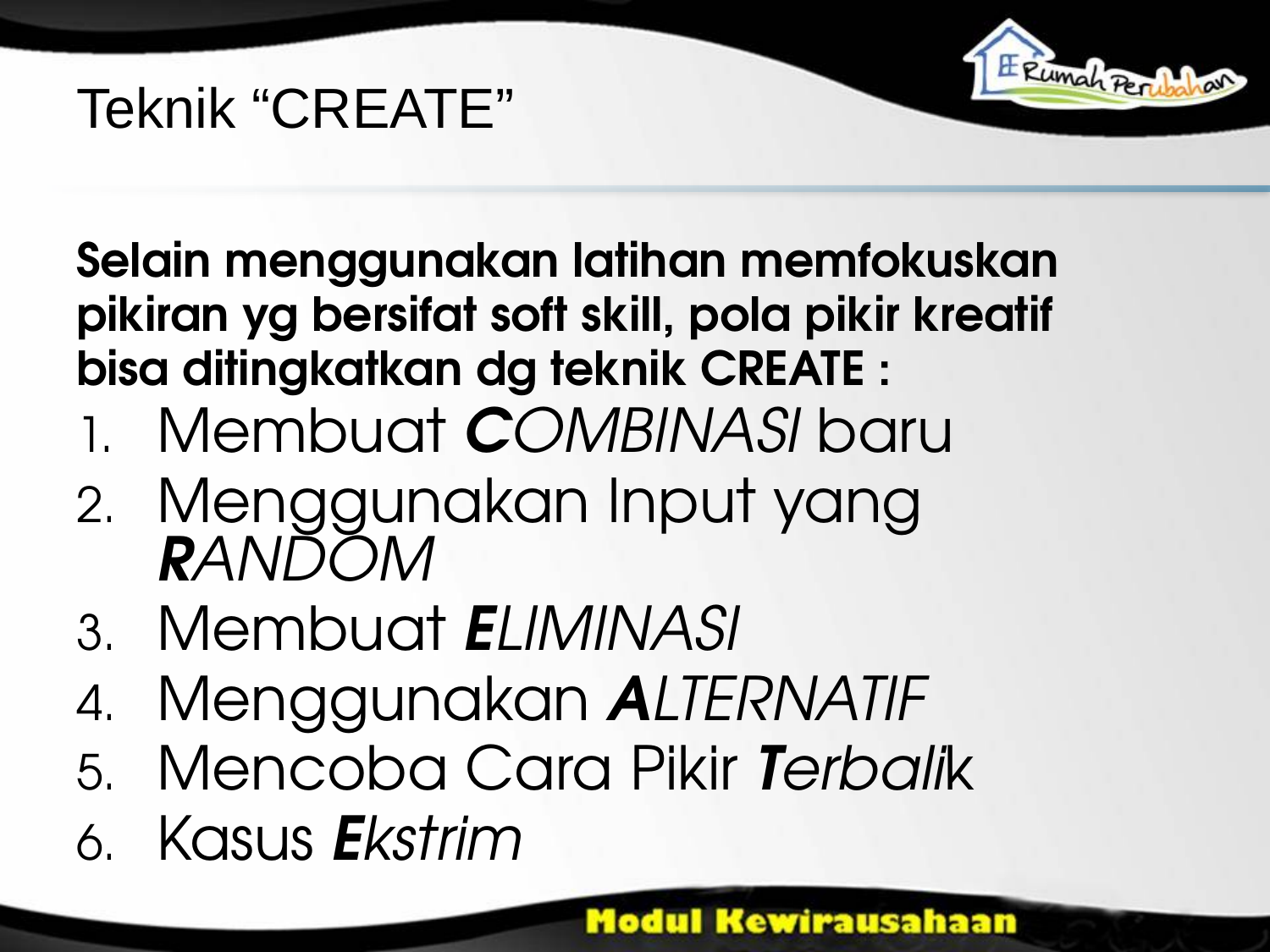

# Teknik “CREATE”

Selain menggunakan latihan memfokuskan
pikiran yg bersifat soft skill, pola pikir kreatif
bisa ditingkatkan dg teknik CREATE :
Membuat COMBINASI baru
Menggunakan Input yang RANDOM
Membuat ELIMINASI
Menggunakan ALTERNATIF
Mencoba Cara Pikir Terbalik
Kasus Ekstrim